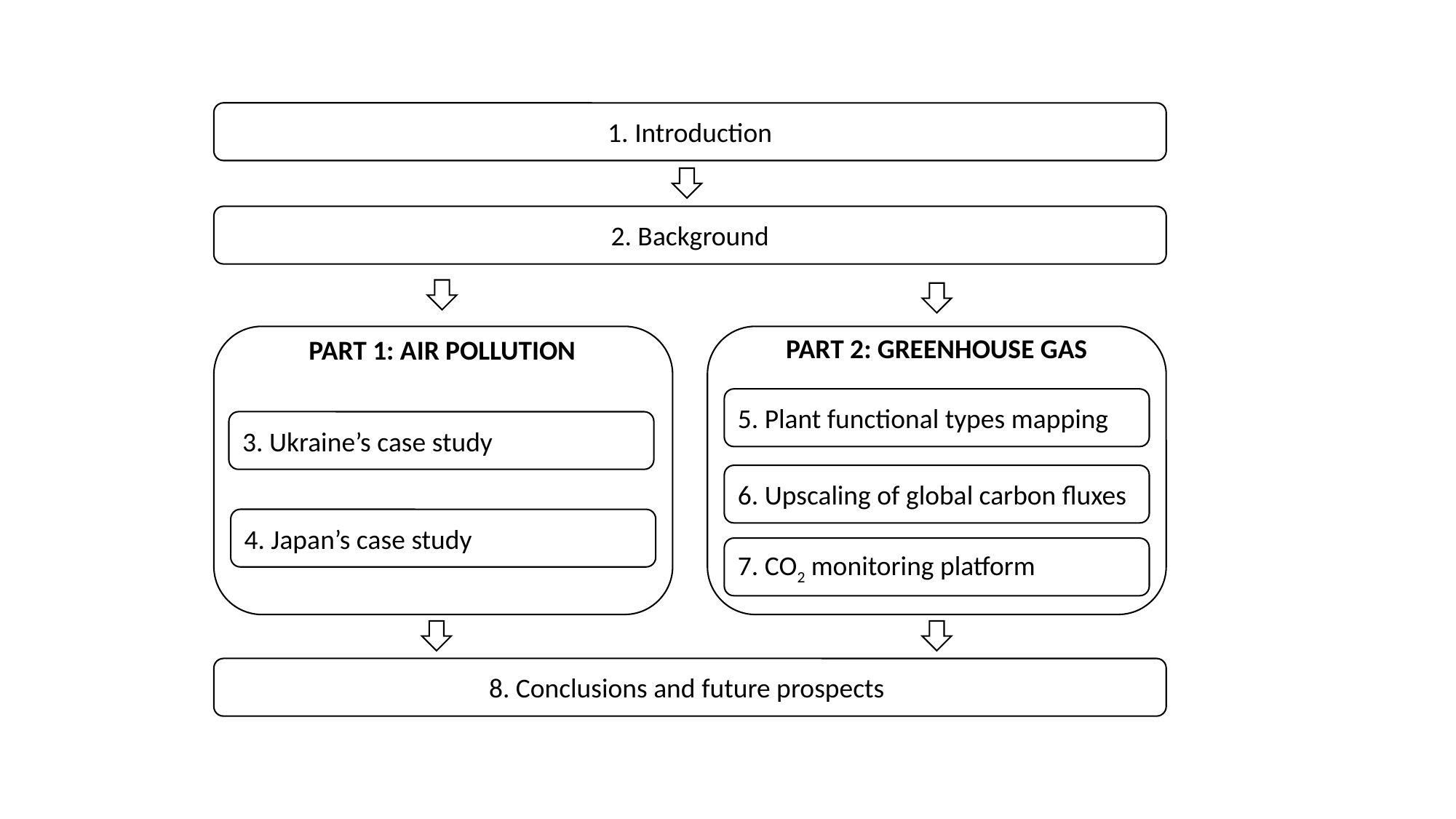

1. Introduction

2. Background

PART 2: GREENHOUSE GAS

PART 1: AIR POLLUTION
5. Plant functional types mapping
3. Ukraine’s case study
6. Upscaling of global carbon fluxes
4. Japan’s case study
7. CO2 monitoring platform

8. Conclusions and future prospects